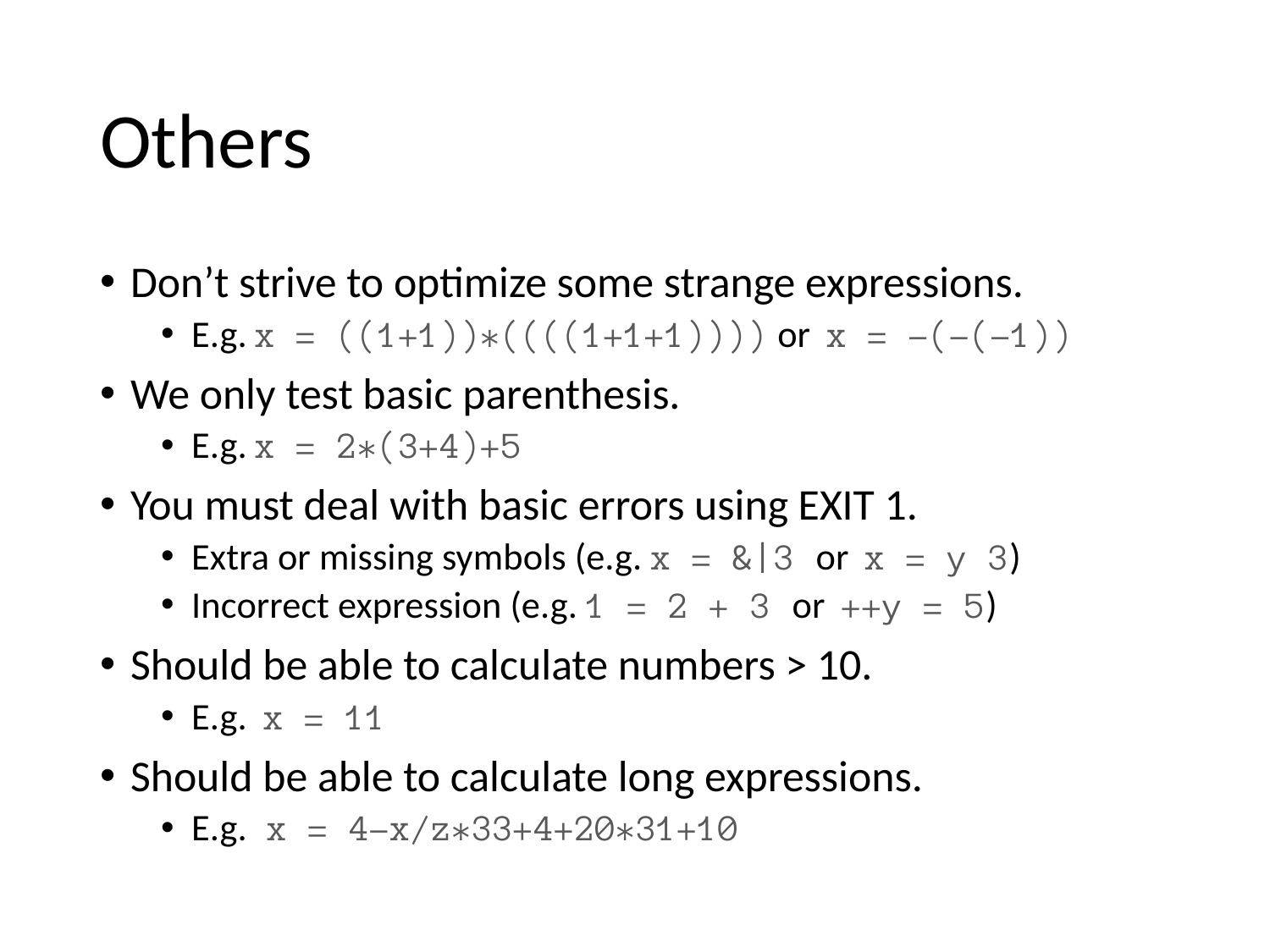

# Others
Don’t strive to optimize some strange expressions.
E.g. x = ((1+1))*((((1+1+1)))) or  x = -(-(-1))
We only test basic parenthesis.
E.g. x = 2*(3+4)+5
You must deal with basic errors using EXIT 1.
Extra or missing symbols (e.g. x = &|3 or  x = y 3)
Incorrect expression (e.g. 1 = 2 + 3 or  ++y = 5)
Should be able to calculate numbers > 10.
E.g.  x = 11
Should be able to calculate long expressions.
E.g. x = 4-x/z*33+4+20*31+10